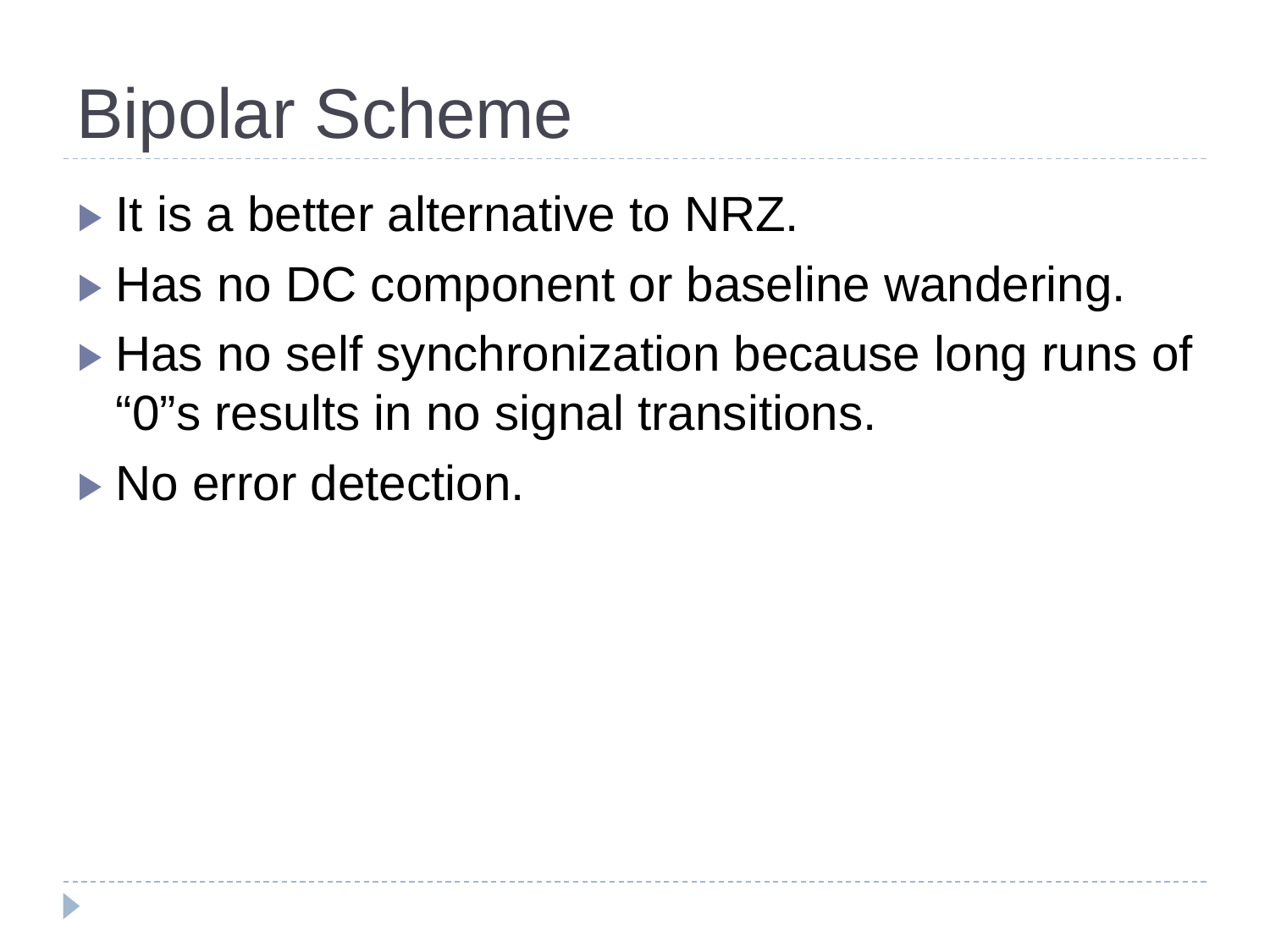

# Bipolar Scheme
It is a better alternative to NRZ.
Has no DC component or baseline wandering.
Has no self synchronization because long runs of “0”s results in no signal transitions.
No error detection.